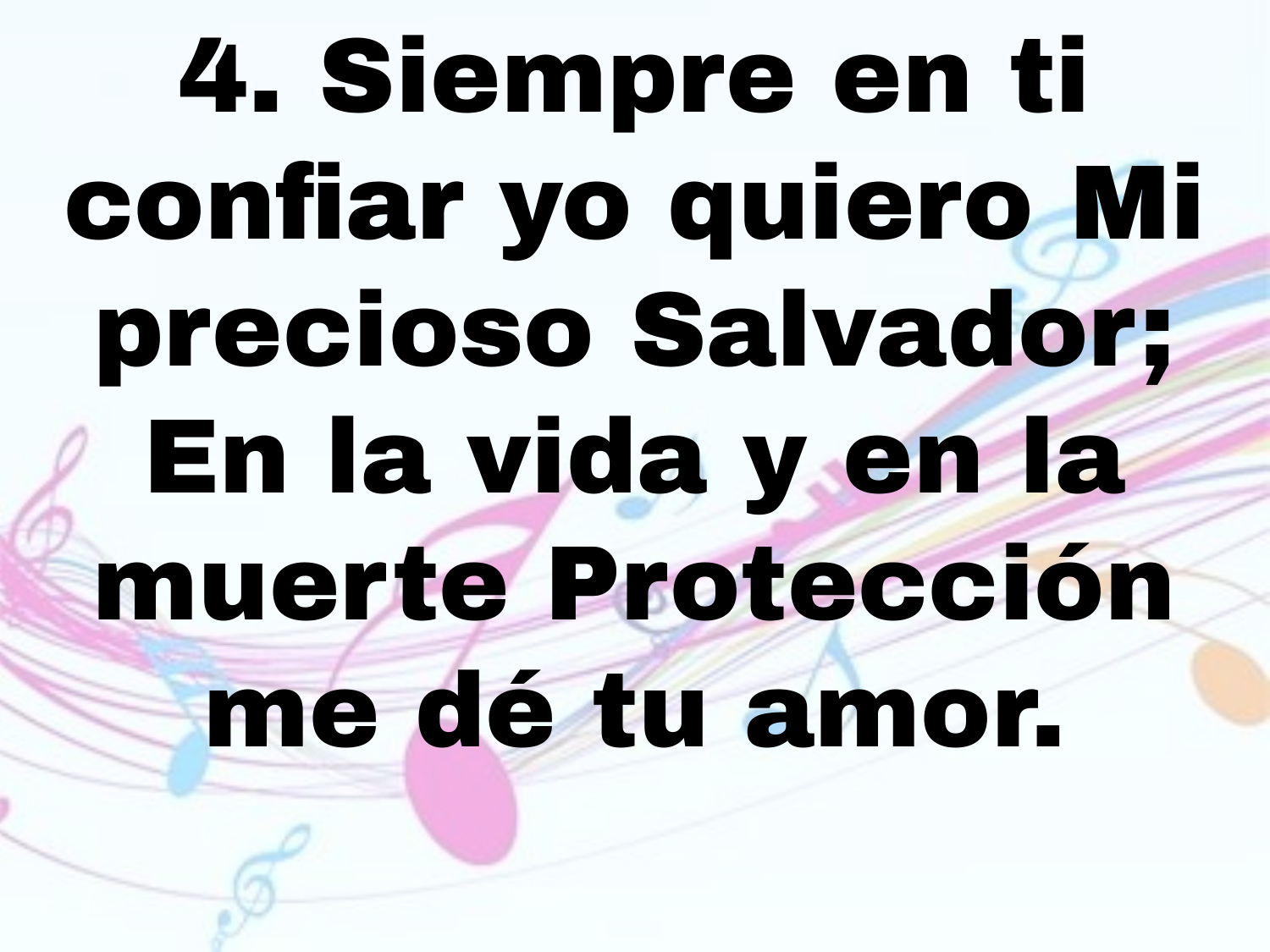

4. Siempre en ti confiar yo quiero Mi precioso Salvador;
En la vida y en la muerte Protección me dé tu amor.